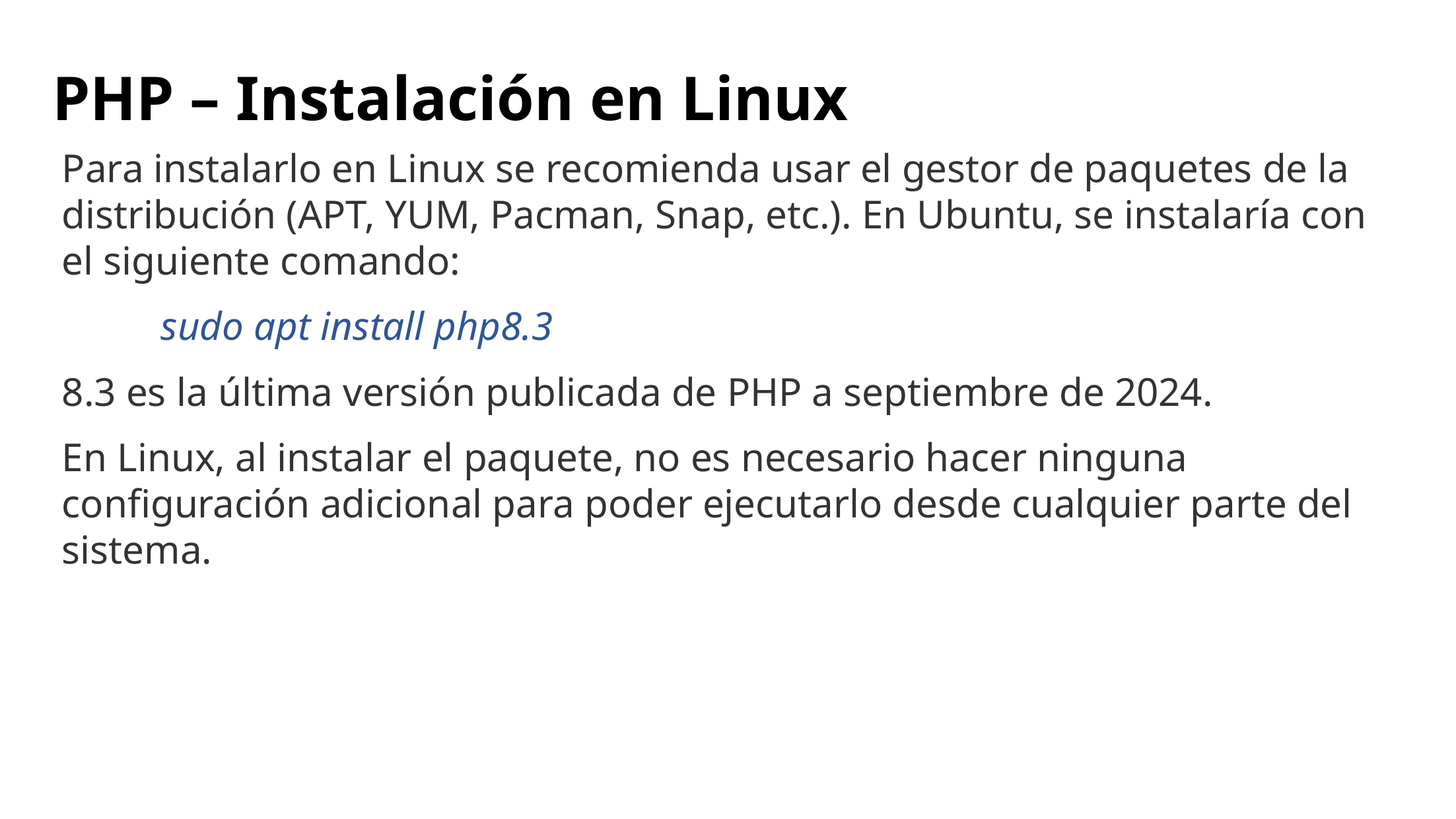

# PHP – Instalación en Linux
Para instalarlo en Linux se recomienda usar el gestor de paquetes de la distribución (APT, YUM, Pacman, Snap, etc.). En Ubuntu, se instalaría con el siguiente comando:
	sudo apt install php8.3
8.3 es la última versión publicada de PHP a septiembre de 2024.
En Linux, al instalar el paquete, no es necesario hacer ninguna configuración adicional para poder ejecutarlo desde cualquier parte del sistema.